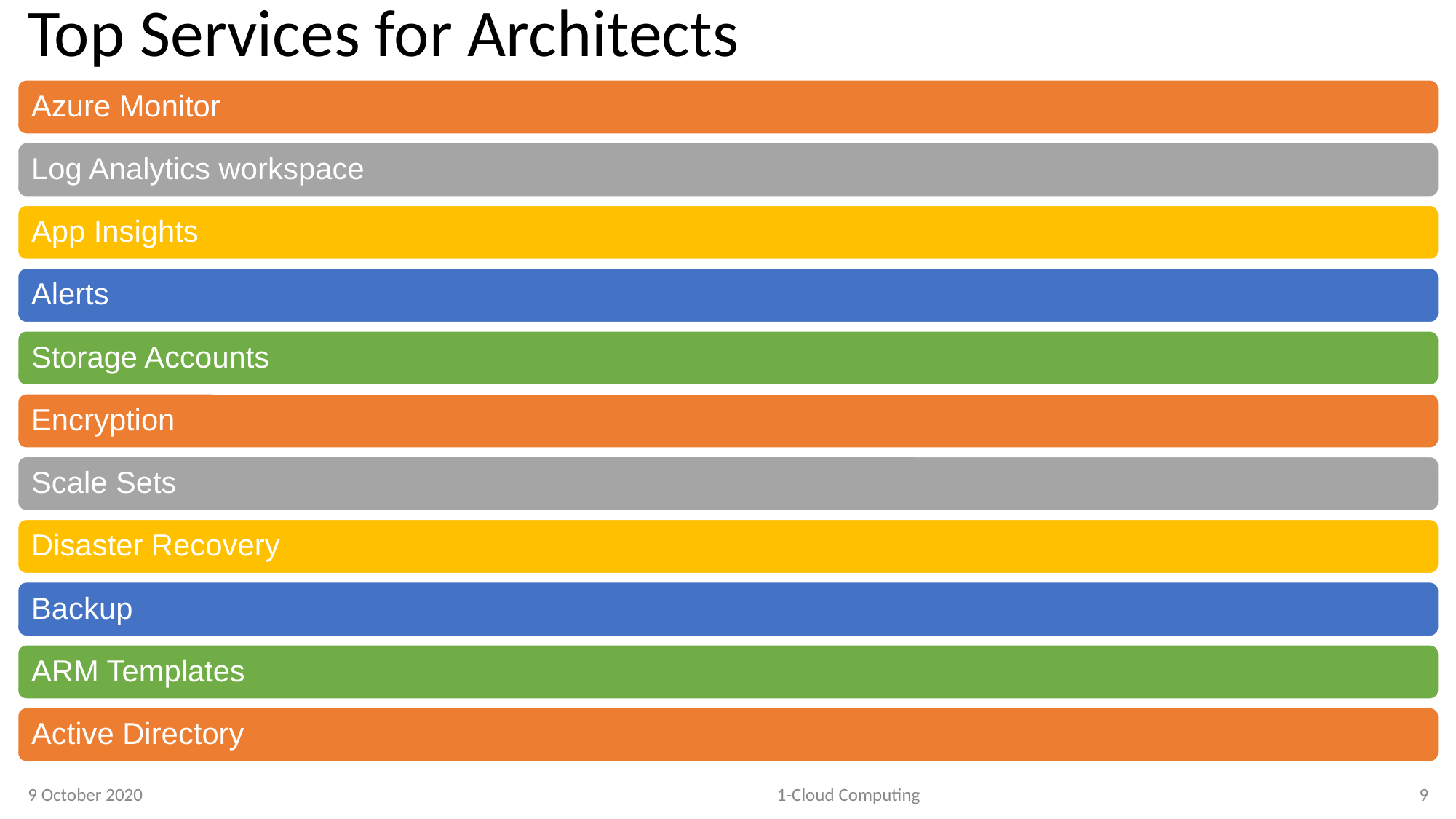

# Top Services for Architects
Azure Monitor
Log Analytics workspace
App Insights
Alerts
Storage Accounts
Encryption
Scale Sets
Disaster Recovery
Backup
ARM Templates
Active Directory
9 October 2020
1-Cloud Computing
9